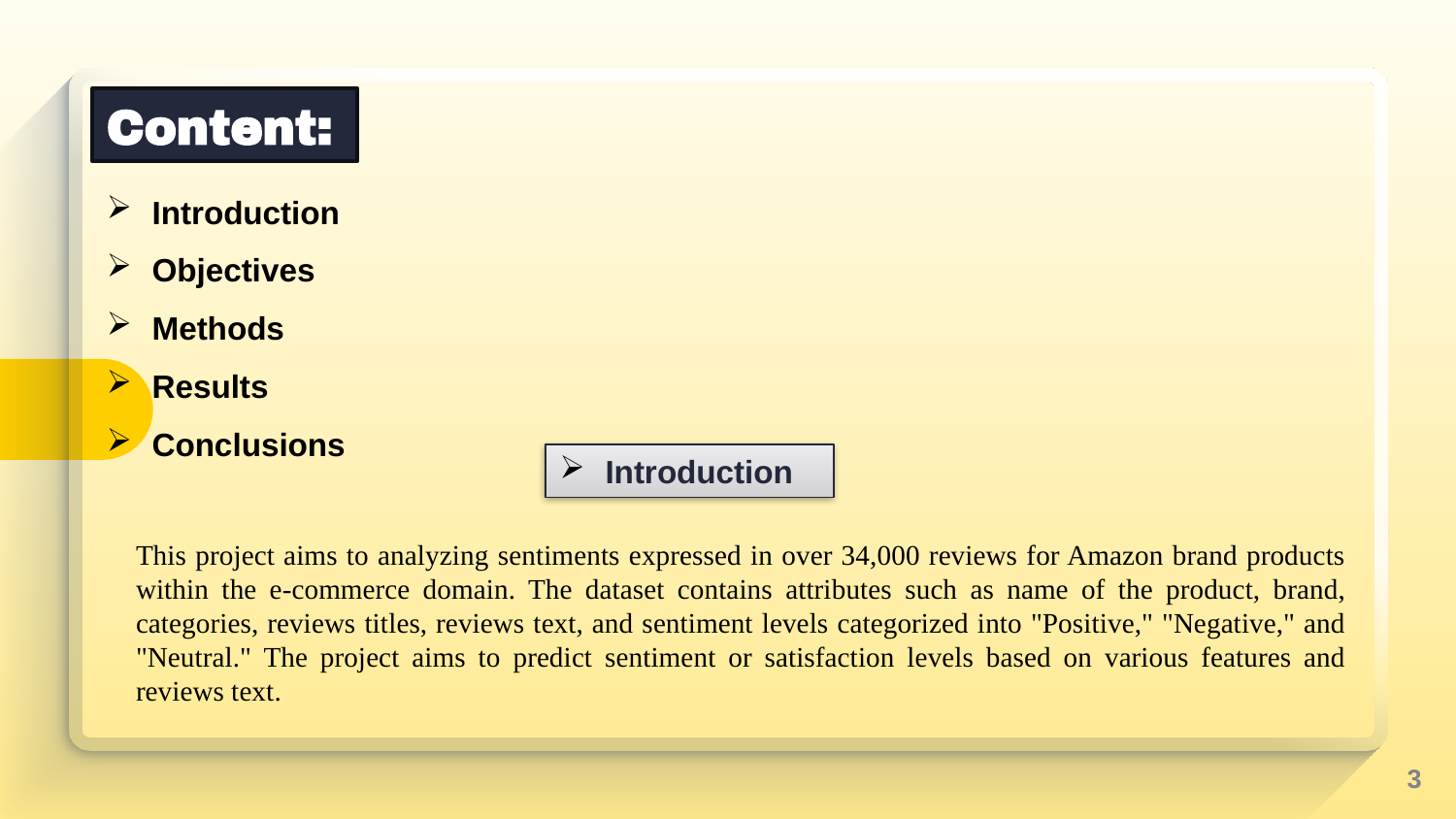

Content:
Introduction
Objectives
Methods
Results
Conclusions
Introduction
This project aims to analyzing sentiments expressed in over 34,000 reviews for Amazon brand products within the e-commerce domain. The dataset contains attributes such as name of the product, brand, categories, reviews titles, reviews text, and sentiment levels categorized into "Positive," "Negative," and "Neutral." The project aims to predict sentiment or satisfaction levels based on various features and reviews text.

3